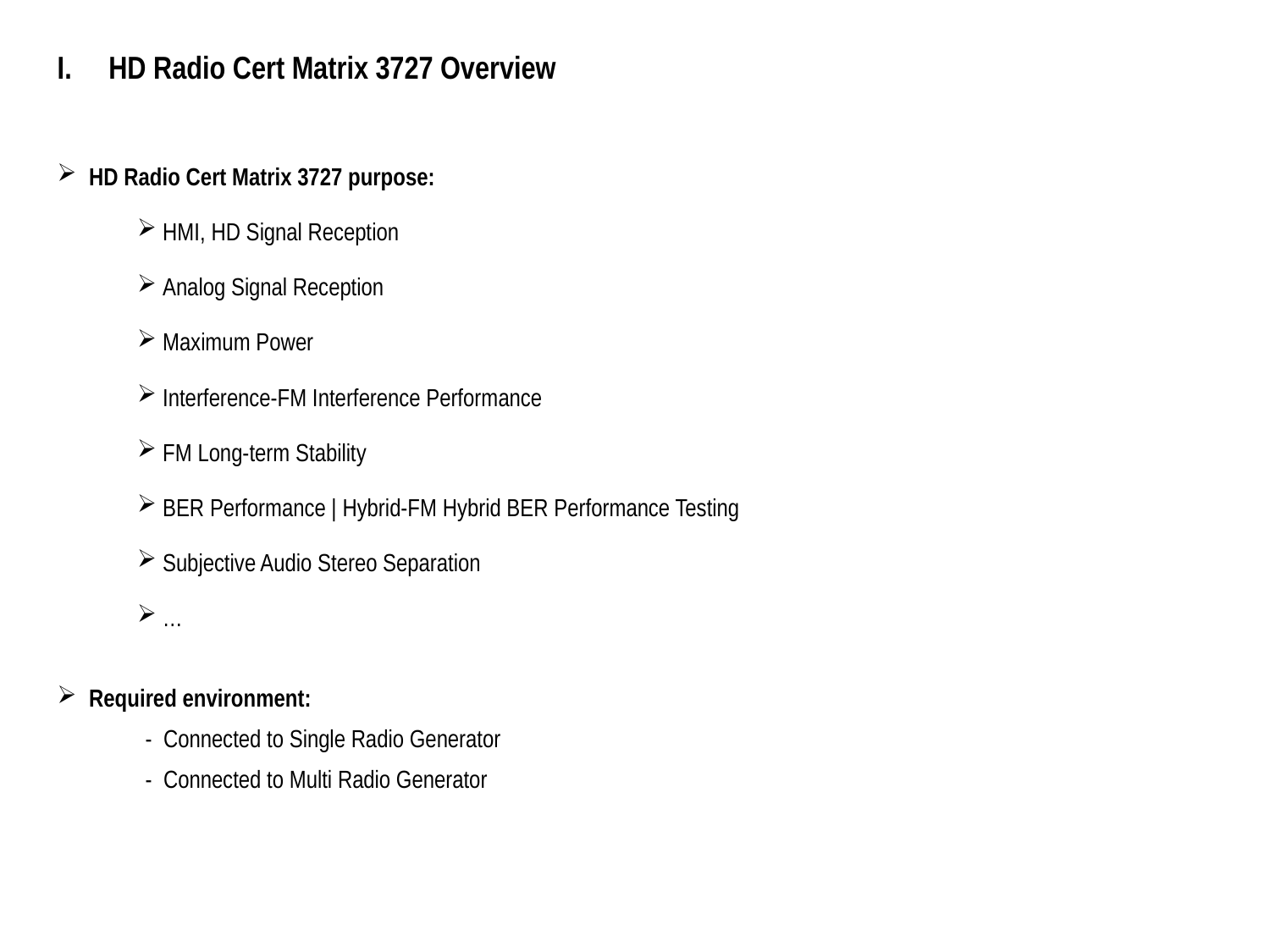

# HD Radio Cert Matrix 3727 Overview
HD Radio Cert Matrix 3727 purpose:
 HMI, HD Signal Reception
 Analog Signal Reception
 Maximum Power
 Interference-FM Interference Performance
 FM Long-term Stability
 BER Performance | Hybrid-FM Hybrid BER Performance Testing
 Subjective Audio Stereo Separation
 …

Required environment:
-  Connected to Single Radio Generator
-  Connected to Multi Radio Generator